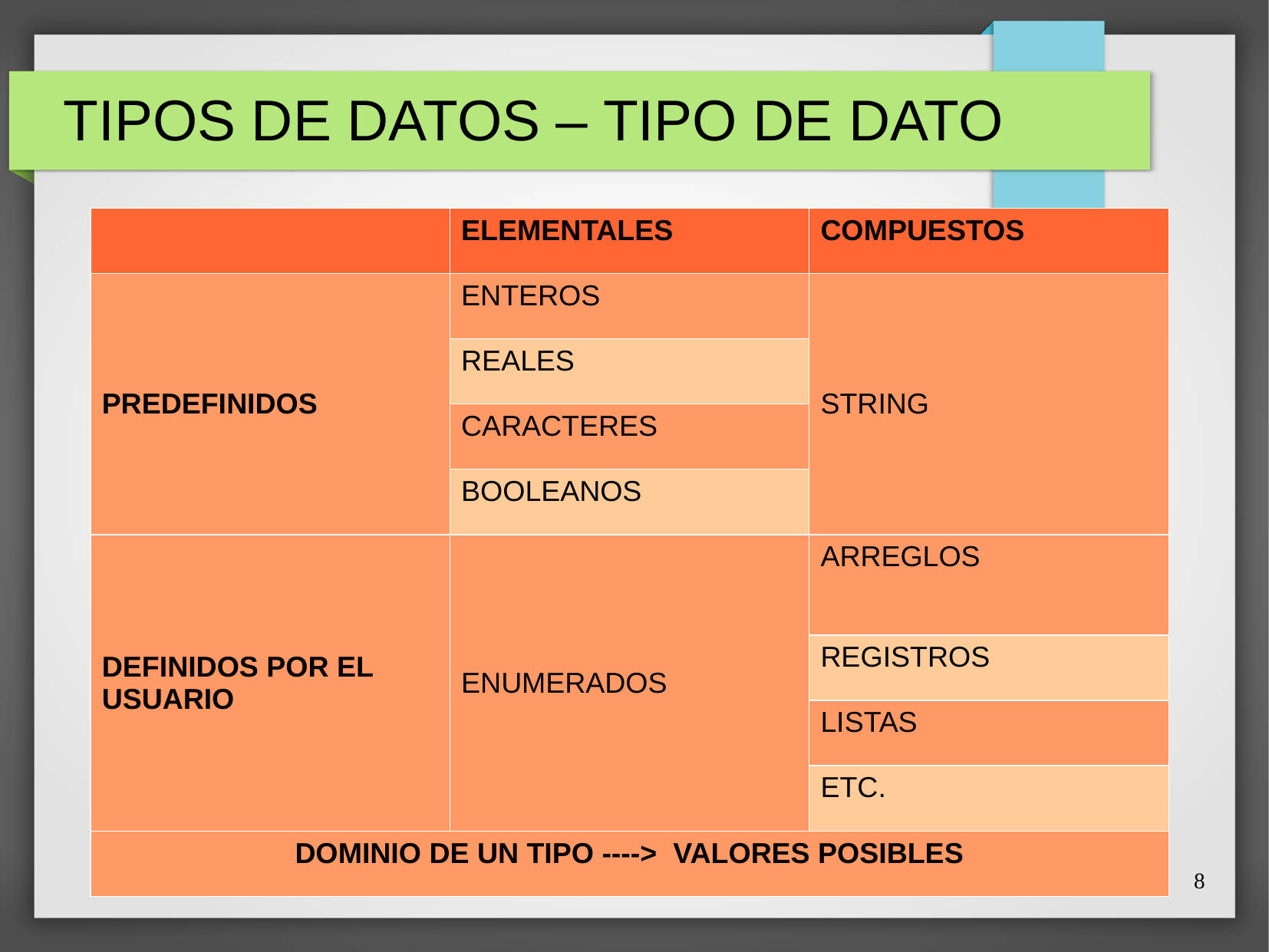

# TIPOS DE DATOS – TIPO DE DATO
|  | ELEMENTALES | COMPUESTOS |
| --- | --- | --- |
| PREDEFINIDOS | ENTEROS | STRING |
|  | REALES |  |
|  | CARACTERES |  |
|  | BOOLEANOS |  |
| DEFINIDOS POR EL USUARIO | ENUMERADOS | ARREGLOS |
|  |  | REGISTROS |
|  |  | LISTAS |
|  |  | ETC. |
| DOMINIO DE UN TIPO ----> VALORES POSIBLES |  |  |

8